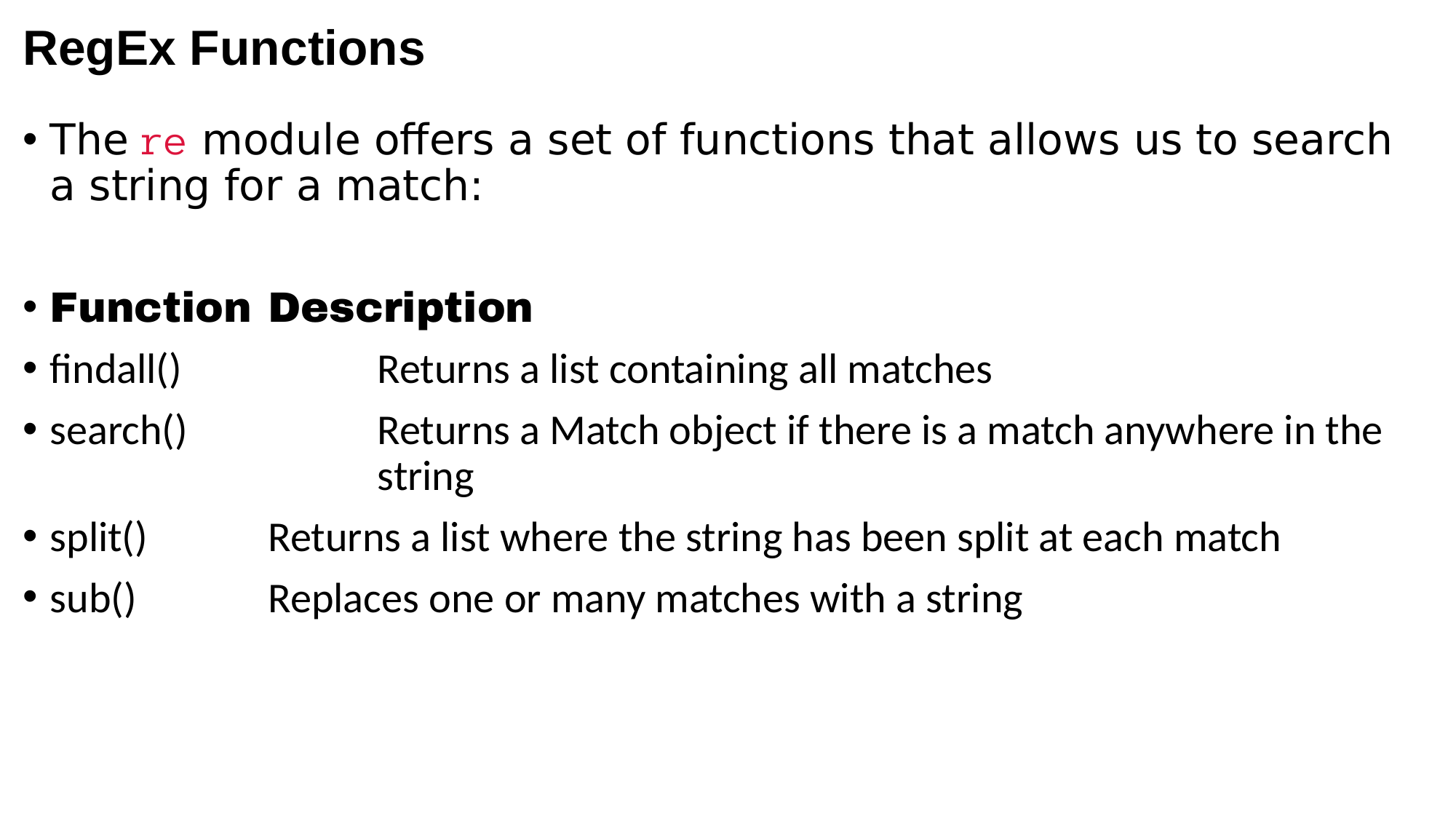

# RegEx Functions
The re module offers a set of functions that allows us to search a string for a match:

Function	Description
findall()		Returns a list containing all matches
search()		Returns a Match object if there is a match anywhere in the 			string
split()		Returns a list where the string has been split at each match
sub()		Replaces one or many matches with a string